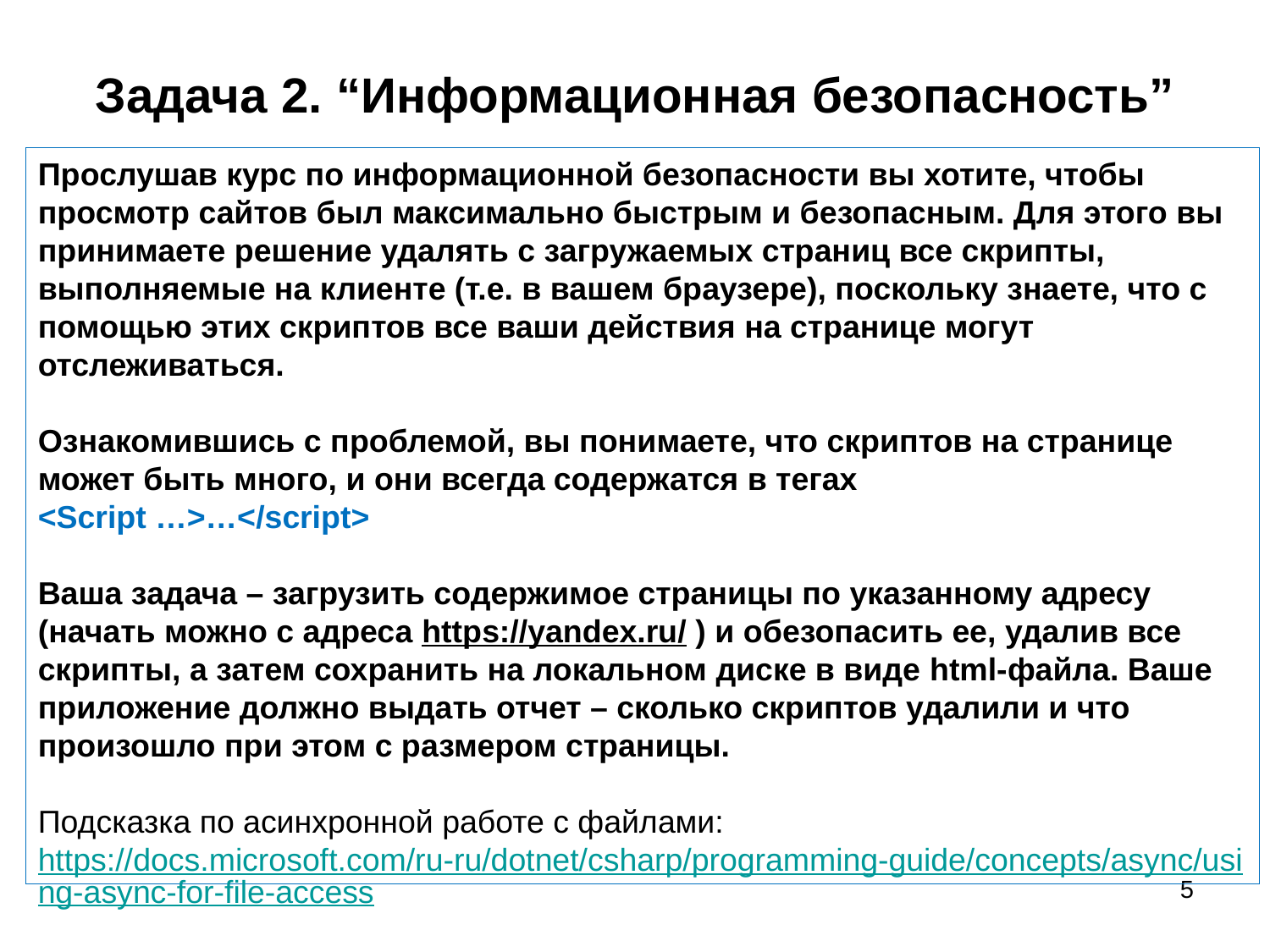

# Задача 2. “Информационная безопасность”
Прослушав курс по информационной безопасности вы хотите, чтобы просмотр сайтов был максимально быстрым и безопасным. Для этого вы принимаете решение удалять с загружаемых страниц все скрипты, выполняемые на клиенте (т.е. в вашем браузере), поскольку знаете, что с помощью этих скриптов все ваши действия на странице могут отслеживаться.

Ознакомившись с проблемой, вы понимаете, что скриптов на странице может быть много, и они всегда содержатся в тегах
<Script …>…</script>

Ваша задача – загрузить содержимое страницы по указанному адресу (начать можно с адреса https://yandex.ru/ ) и обезопасить ее, удалив все скрипты, а затем сохранить на локальном диске в виде html-файла. Ваше приложение должно выдать отчет – сколько скриптов удалили и что произошло при этом с размером страницы.

Подсказка по асинхронной работе с файлами:
https://docs.microsoft.com/ru-ru/dotnet/csharp/programming-guide/concepts/async/using-async-for-file-access
5